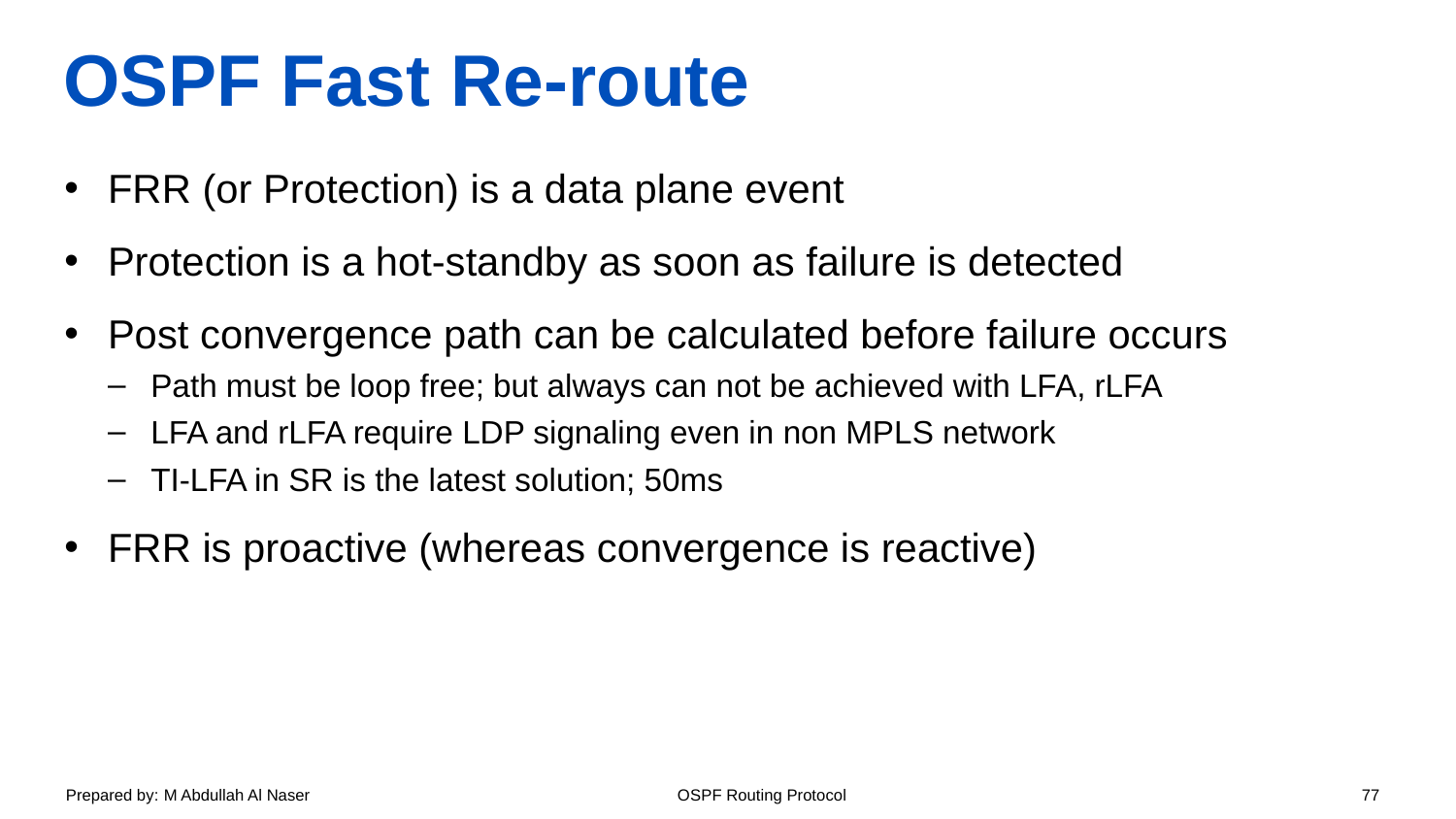

# OSPF Fast Re-route
FRR (or Protection) is a data plane event
Protection is a hot-standby as soon as failure is detected
Post convergence path can be calculated before failure occurs
Path must be loop free; but always can not be achieved with LFA, rLFA
LFA and rLFA require LDP signaling even in non MPLS network
TI-LFA in SR is the latest solution; 50ms
FRR is proactive (whereas convergence is reactive)